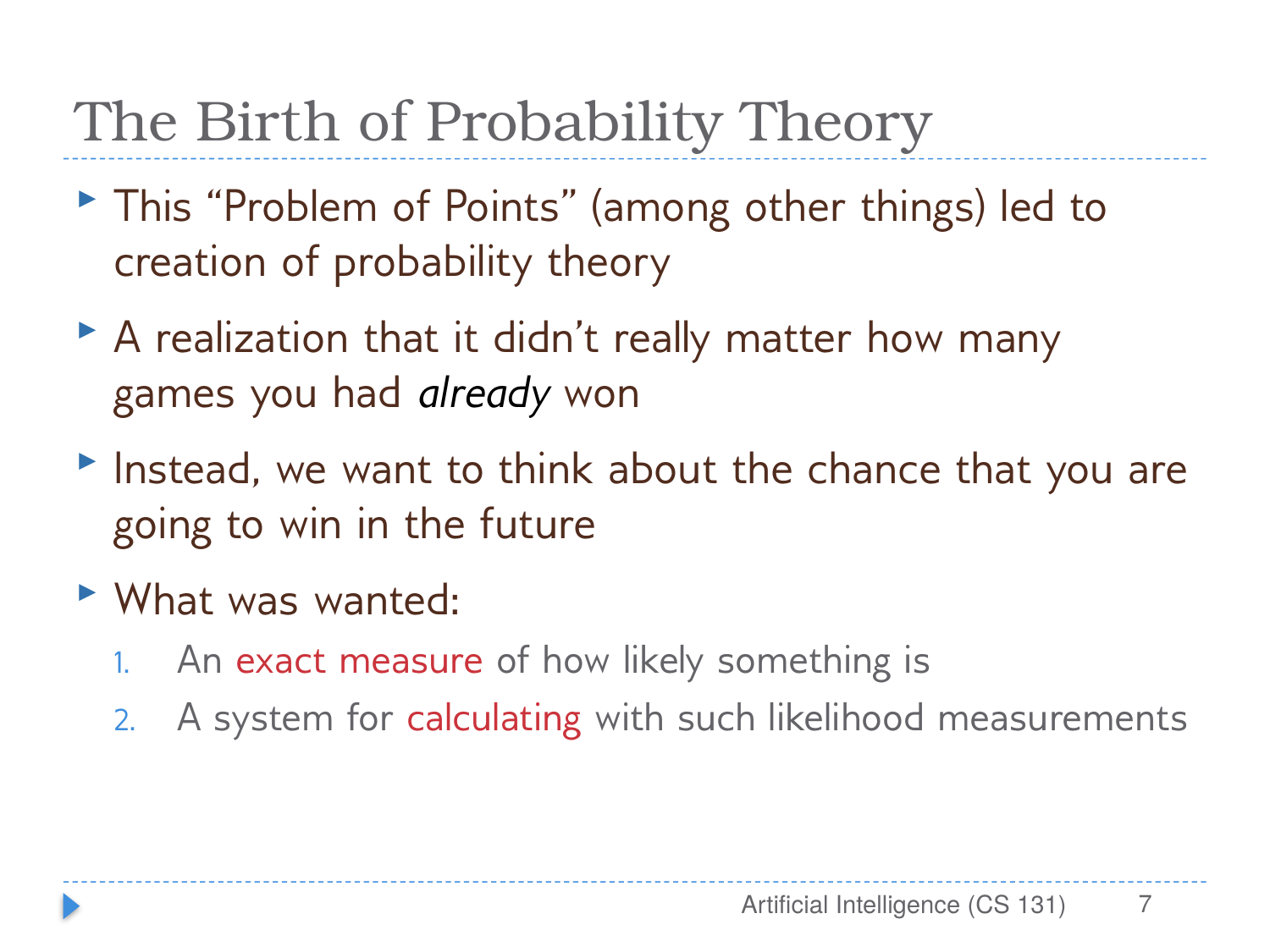

# The Birth of Probability Theory
This “Problem of Points” (among other things) led to creation of probability theory
A realization that it didn’t really matter how many games you had already won
Instead, we want to think about the chance that you are going to win in the future
What was wanted:
An exact measure of how likely something is
A system for calculating with such likelihood measurements
7
Artificial Intelligence (CS 131)